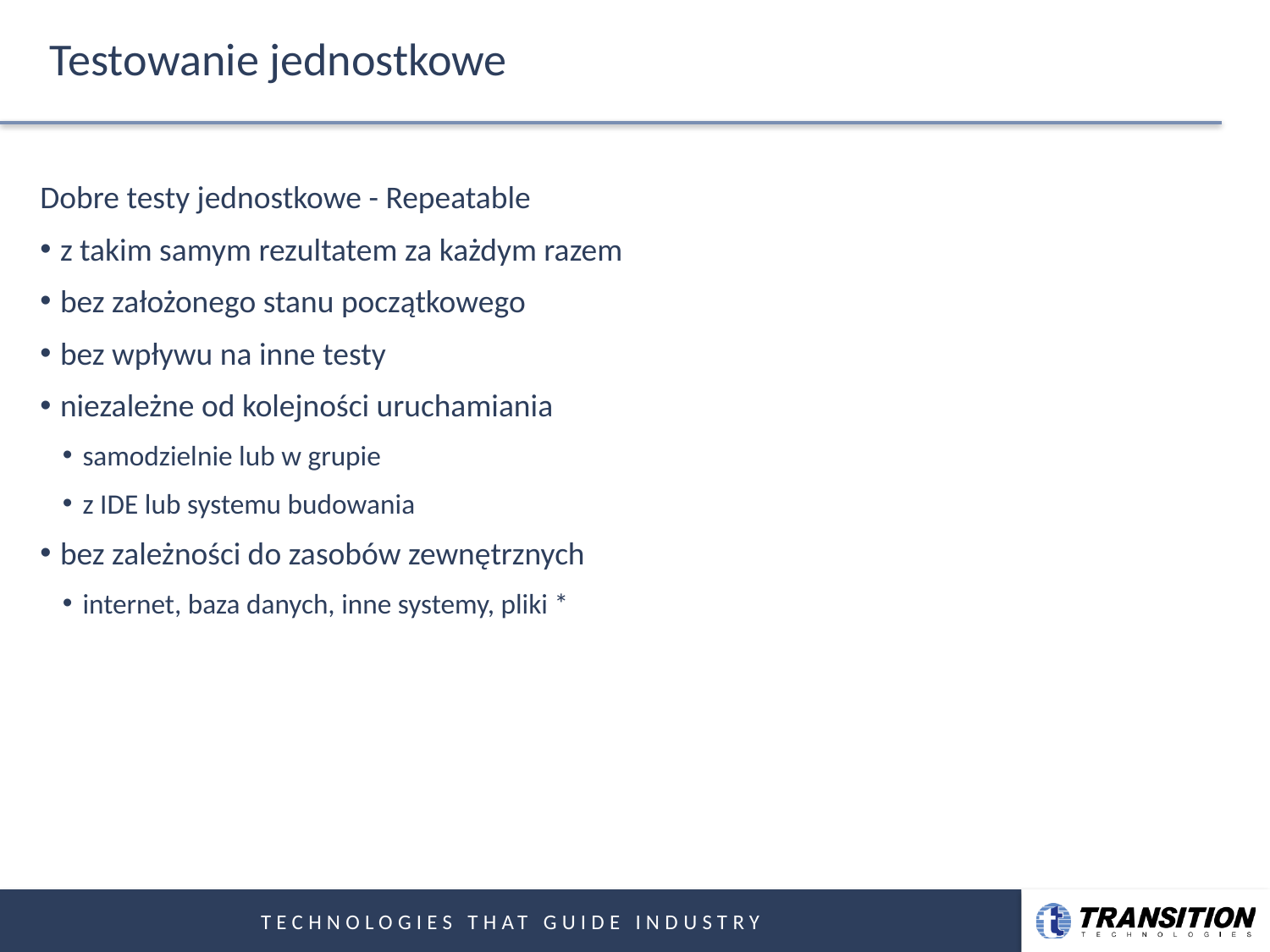

# Testowanie jednostkowe
Dobre testy jednostkowe - Repeatable
z takim samym rezultatem za każdym razem
bez założonego stanu początkowego
bez wpływu na inne testy
niezależne od kolejności uruchamiania
samodzielnie lub w grupie
z IDE lub systemu budowania
bez zależności do zasobów zewnętrznych
internet, baza danych, inne systemy, pliki *